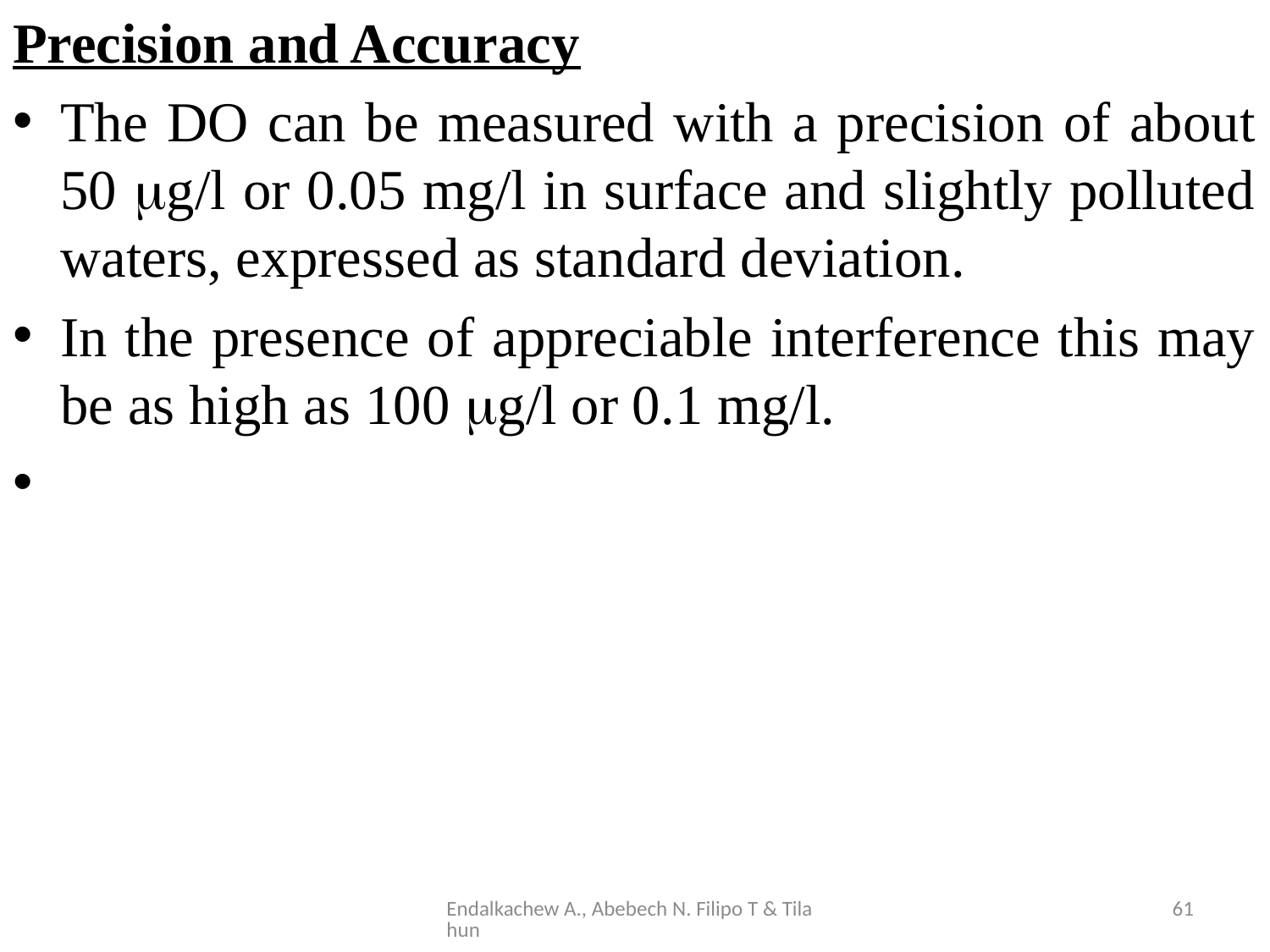

Precision and Accuracy
The DO can be measured with a precision of about 50 μg/l or 0.05 mg/l in surface and slightly polluted waters, expressed as standard deviation.
In the presence of appreciable interference this may be as high as 100 μg/l or 0.1 mg/l.

Endalkachew A., Abebech N. Filipo T & Tilahun
61